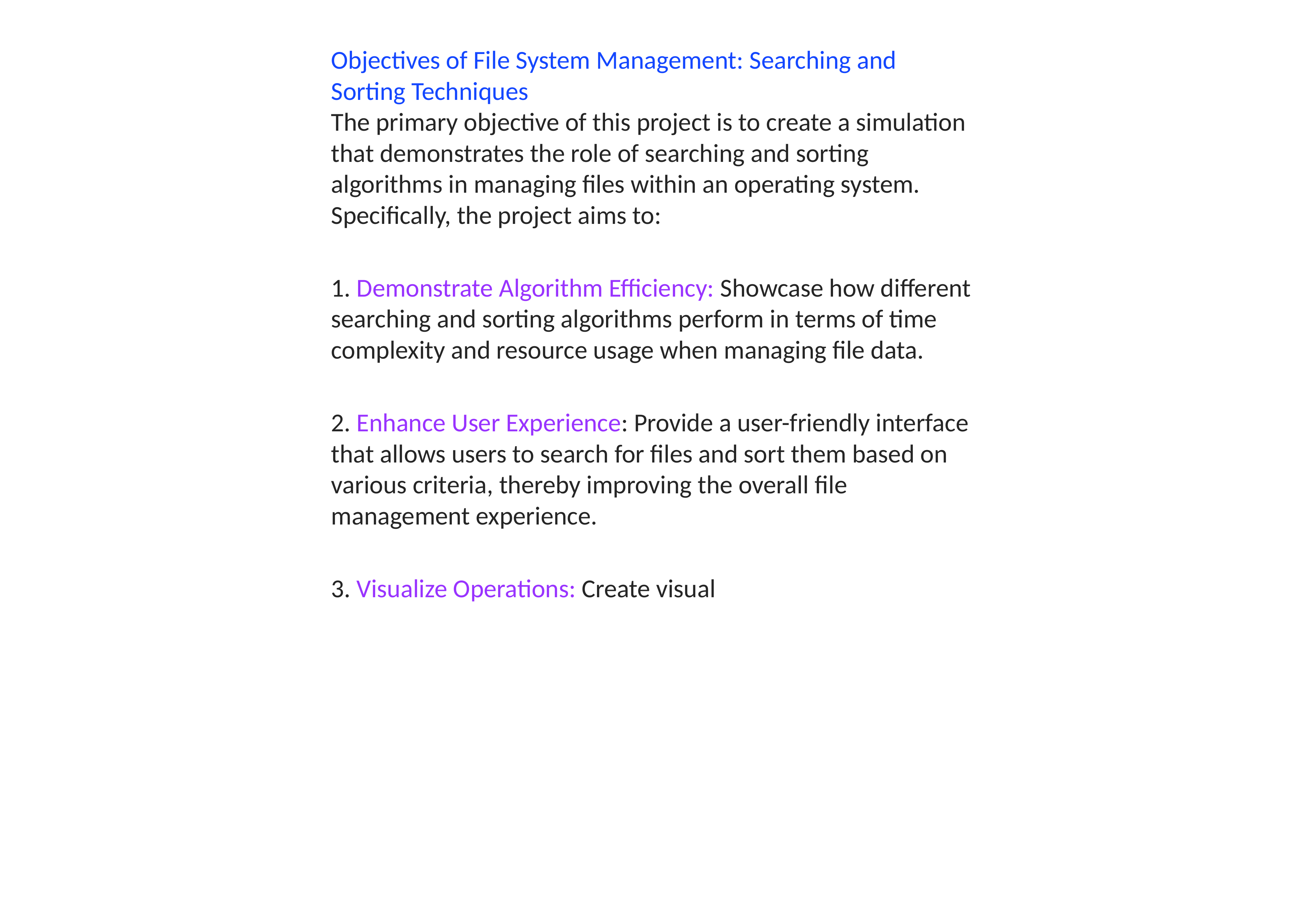

Objectives of File System Management: Searching and Sorting Techniques
The primary objective of this project is to create a simulation that demonstrates the role of searching and sorting algorithms in managing files within an operating system. Specifically, the project aims to:

1. Demonstrate Algorithm Efficiency: Showcase how different searching and sorting algorithms perform in terms of time complexity and resource usage when managing file data.

2. Enhance User Experience: Provide a user-friendly interface that allows users to search for files and sort them based on various criteria, thereby improving the overall file management experience.

3. Visualize Operations: Create visual